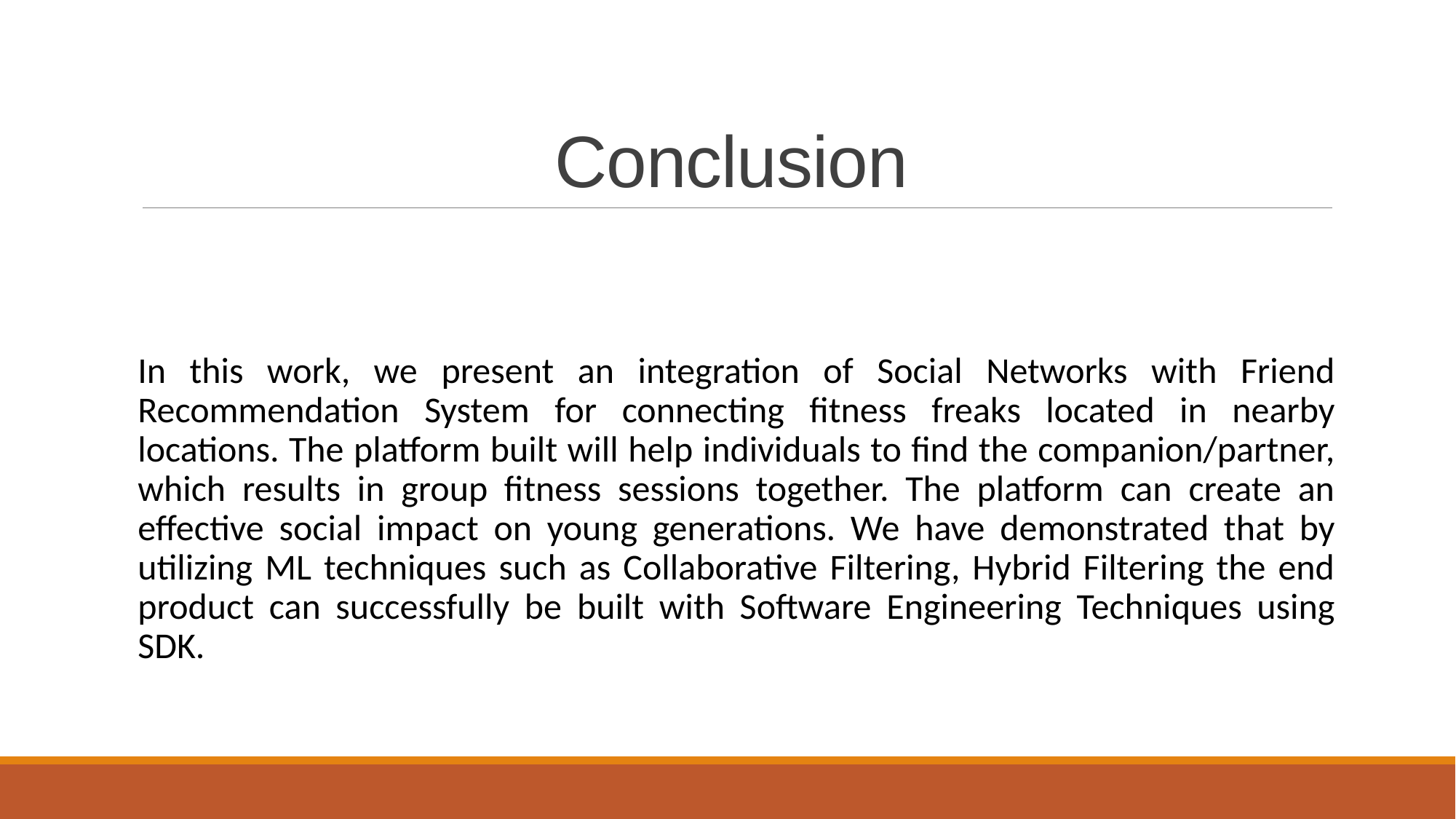

# Conclusion
In this work, we present an integration of Social Networks with Friend Recommendation System for connecting fitness freaks located in nearby locations. The platform built will help individuals to find the companion/partner, which results in group fitness sessions together. The platform can create an effective social impact on young generations. We have demonstrated that by utilizing ML techniques such as Collaborative Filtering, Hybrid Filtering the end product can successfully be built with Software Engineering Techniques using SDK.